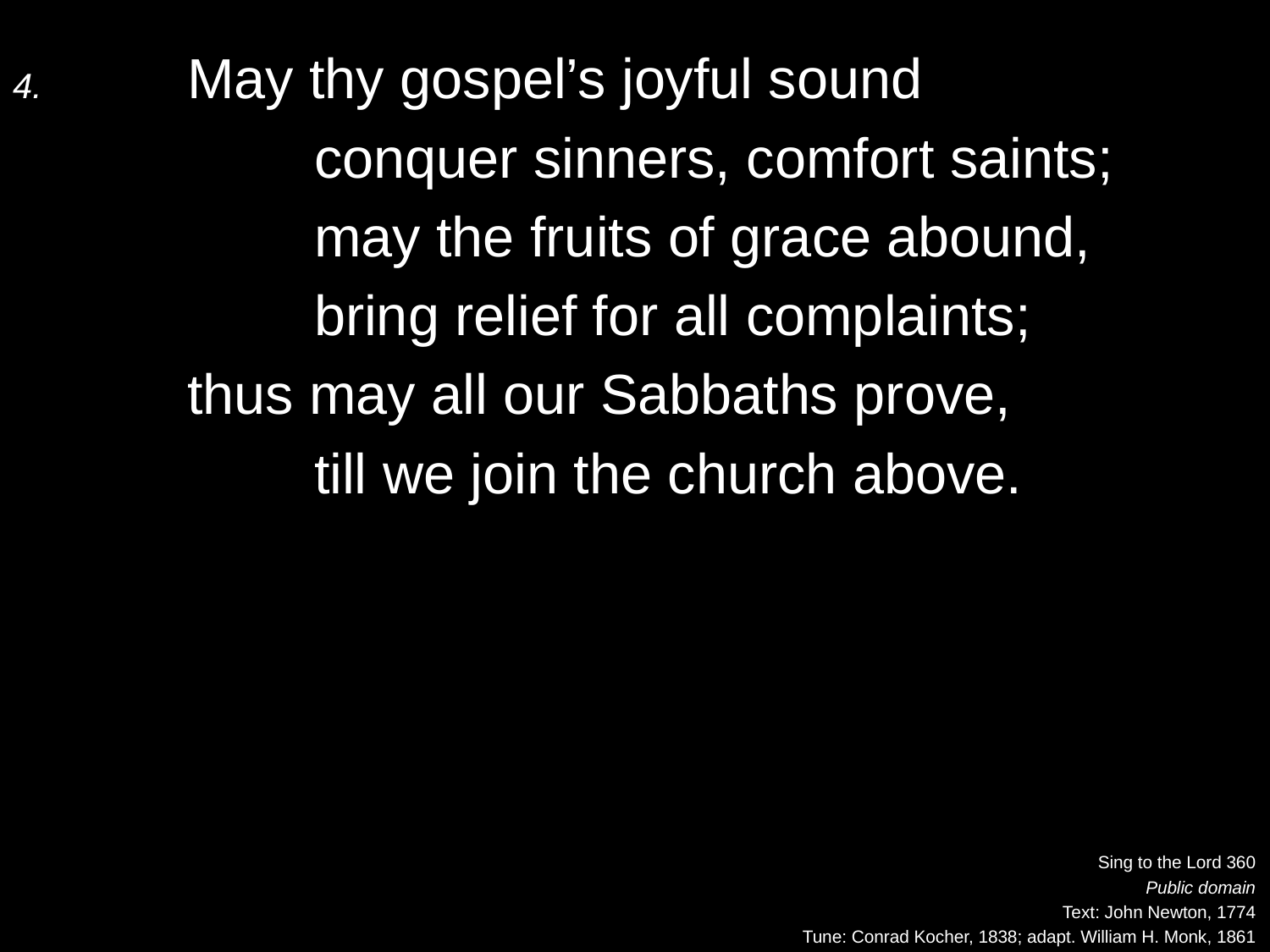

4.	May thy gospel’s joyful sound
		conquer sinners, comfort saints;
		may the fruits of grace abound,
		bring relief for all complaints;
	thus may all our Sabbaths prove,
		till we join the church above.
Sing to the Lord 360
Public domain
Text: John Newton, 1774
Tune: Conrad Kocher, 1838; adapt. William H. Monk, 1861